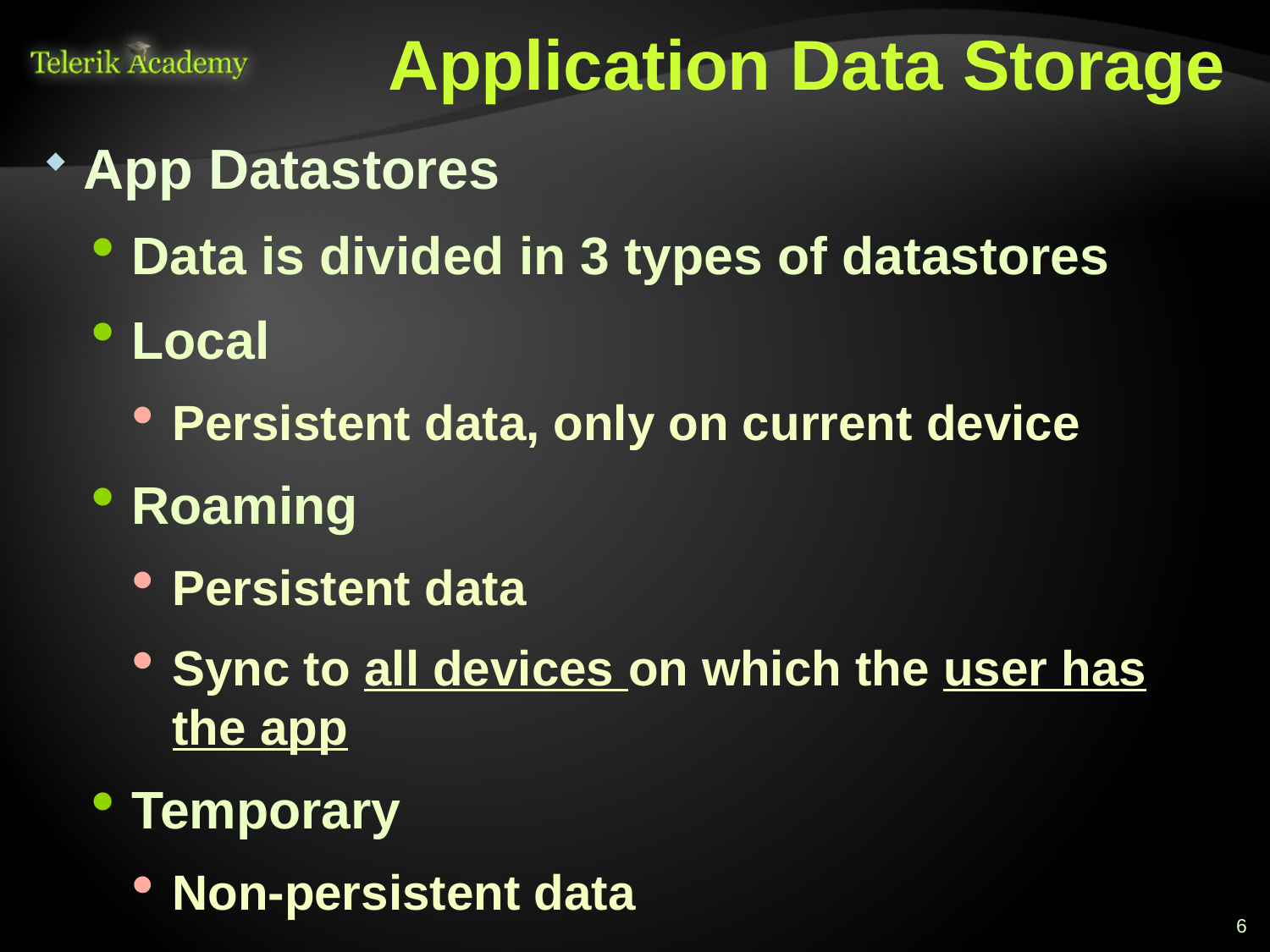

# Application Data Storage
App Datastores
Data is divided in 3 types of datastores
Local
Persistent data, only on current device
Roaming
Persistent data
Sync to all devices on which the user has the app
Temporary
Non-persistent data
Removed by system or user with Disk cleanup

6